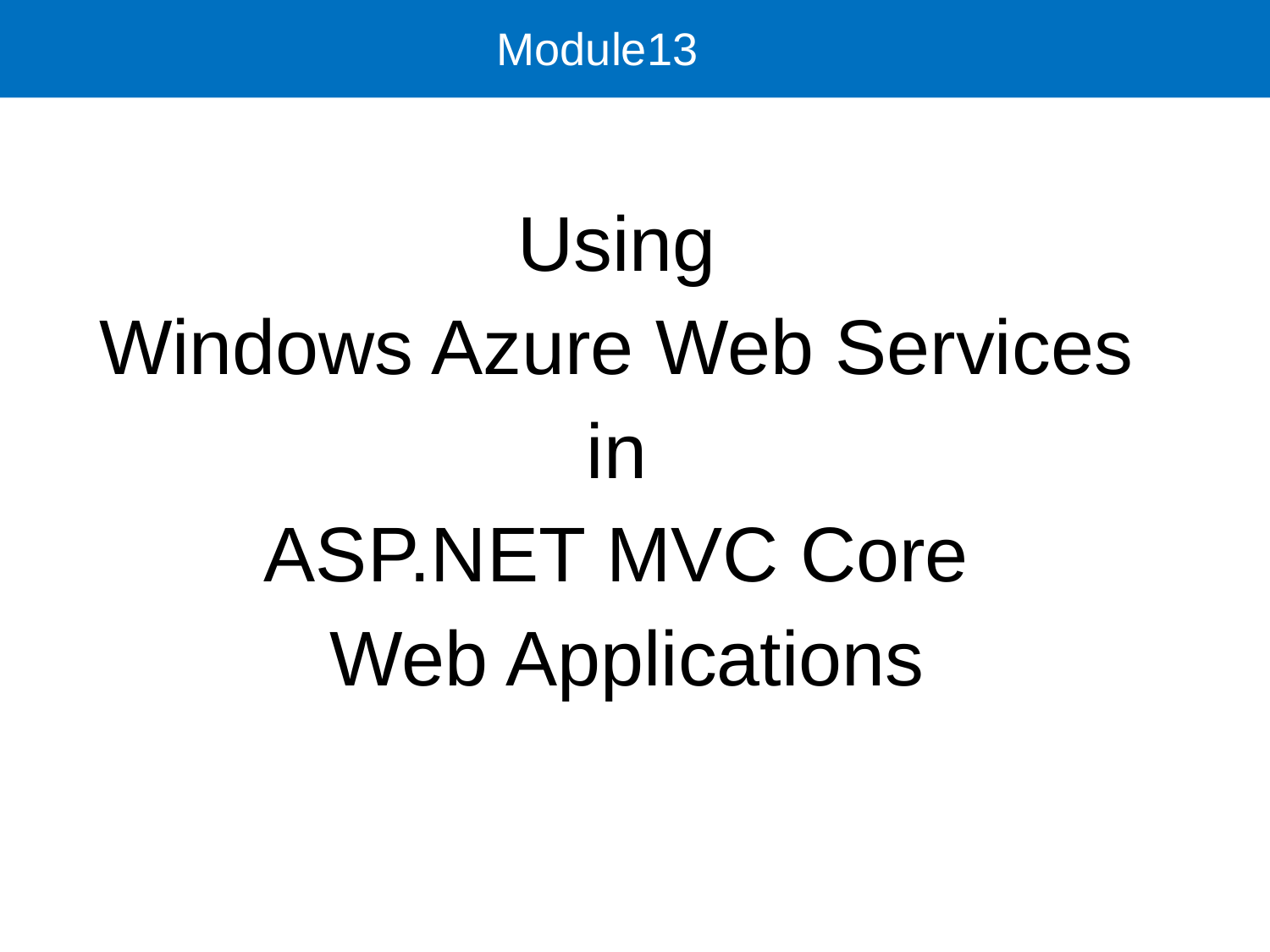

# Module13
Using
Windows Azure Web Services
in
ASP.NET MVC Core
Web Applications